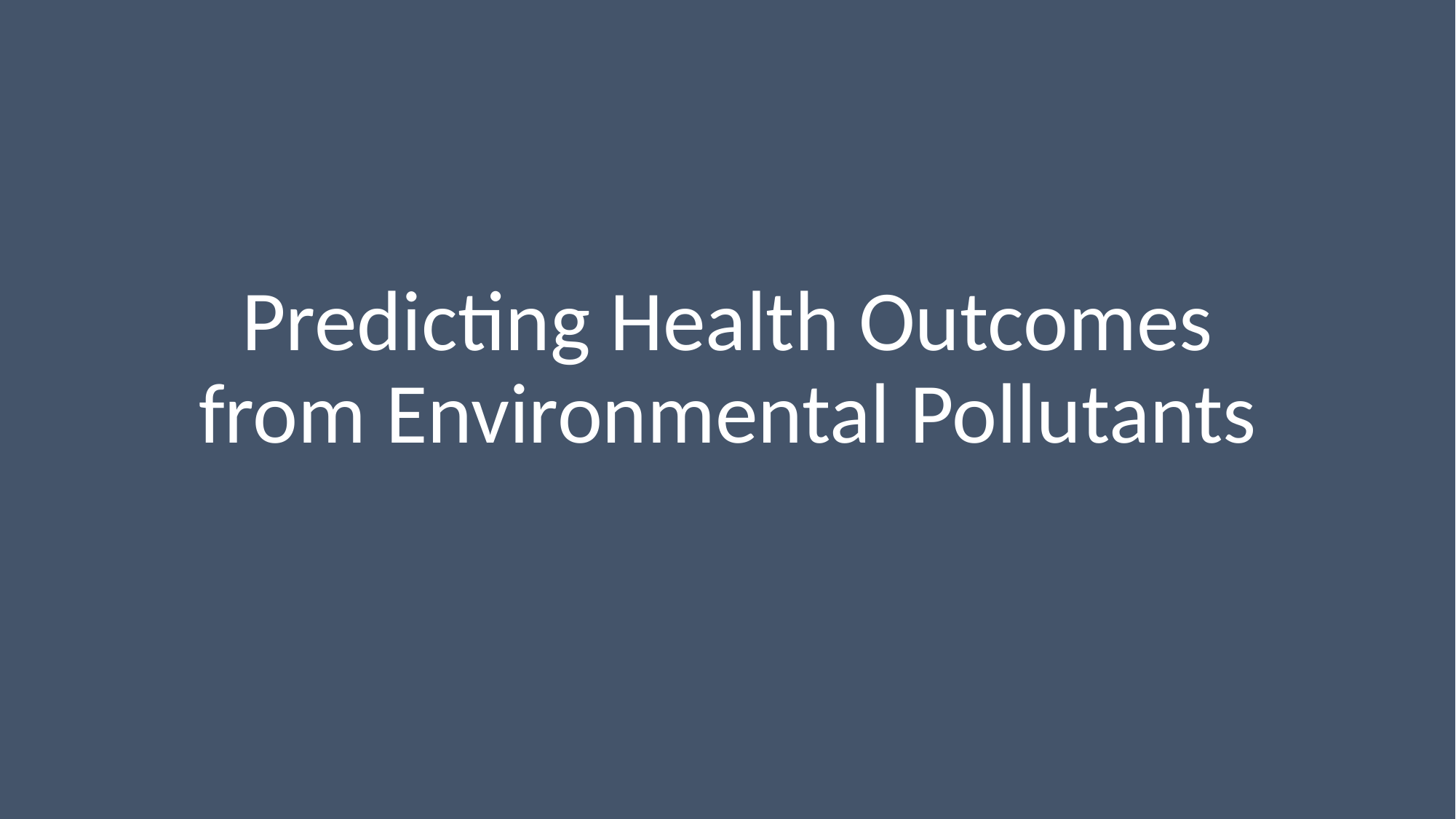

# Predicting Health Outcomes from Environmental Pollutants